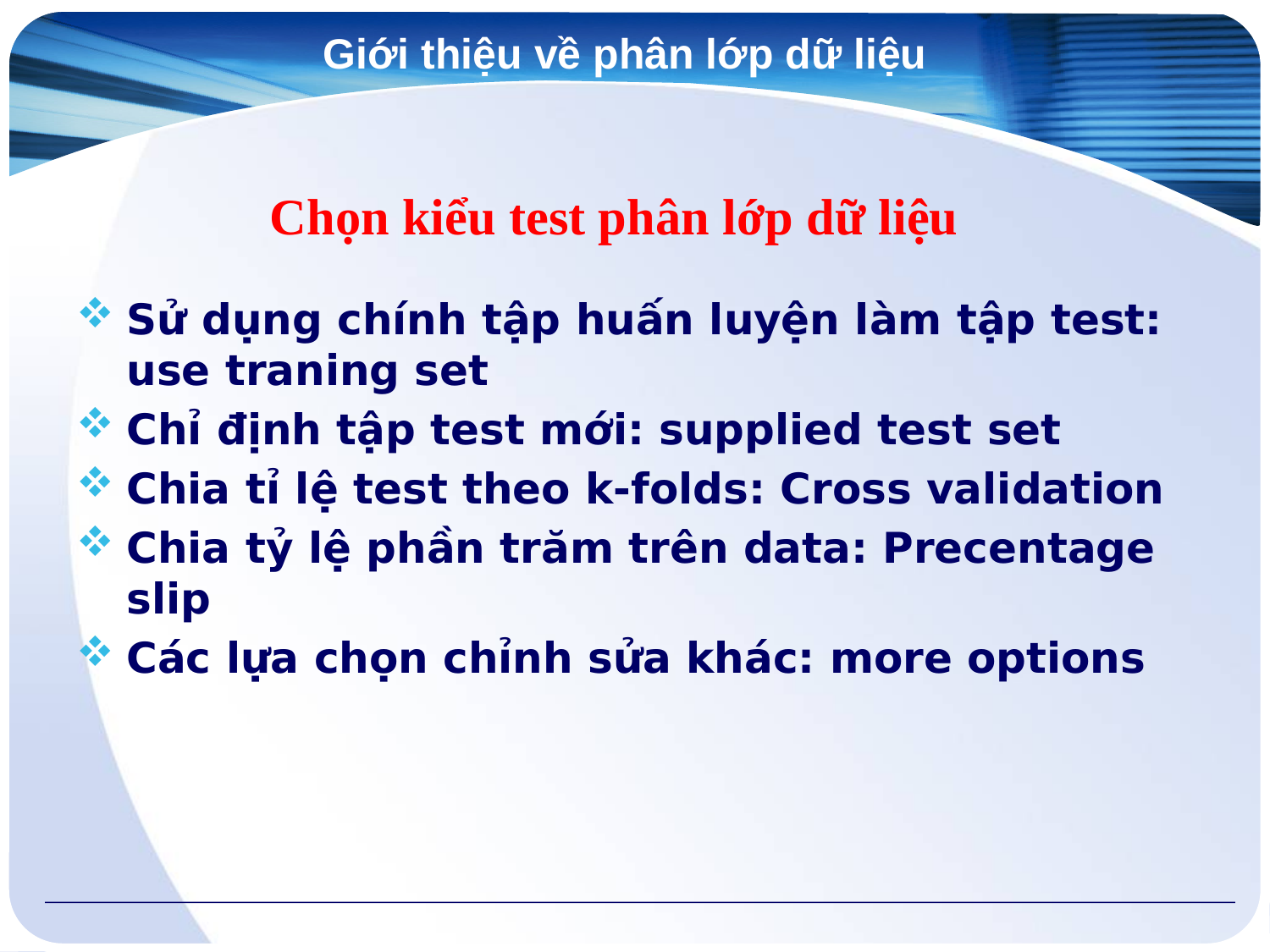

Giới thiệu về phân lớp dữ liệu
# Chọn kiểu test phân lớp dữ liệu
Sử dụng chính tập huấn luyện làm tập test: use traning set
Chỉ định tập test mới: supplied test set
Chia tỉ lệ test theo k-folds: Cross validation
Chia tỷ lệ phần trăm trên data: Precentage slip
Các lựa chọn chỉnh sửa khác: more options